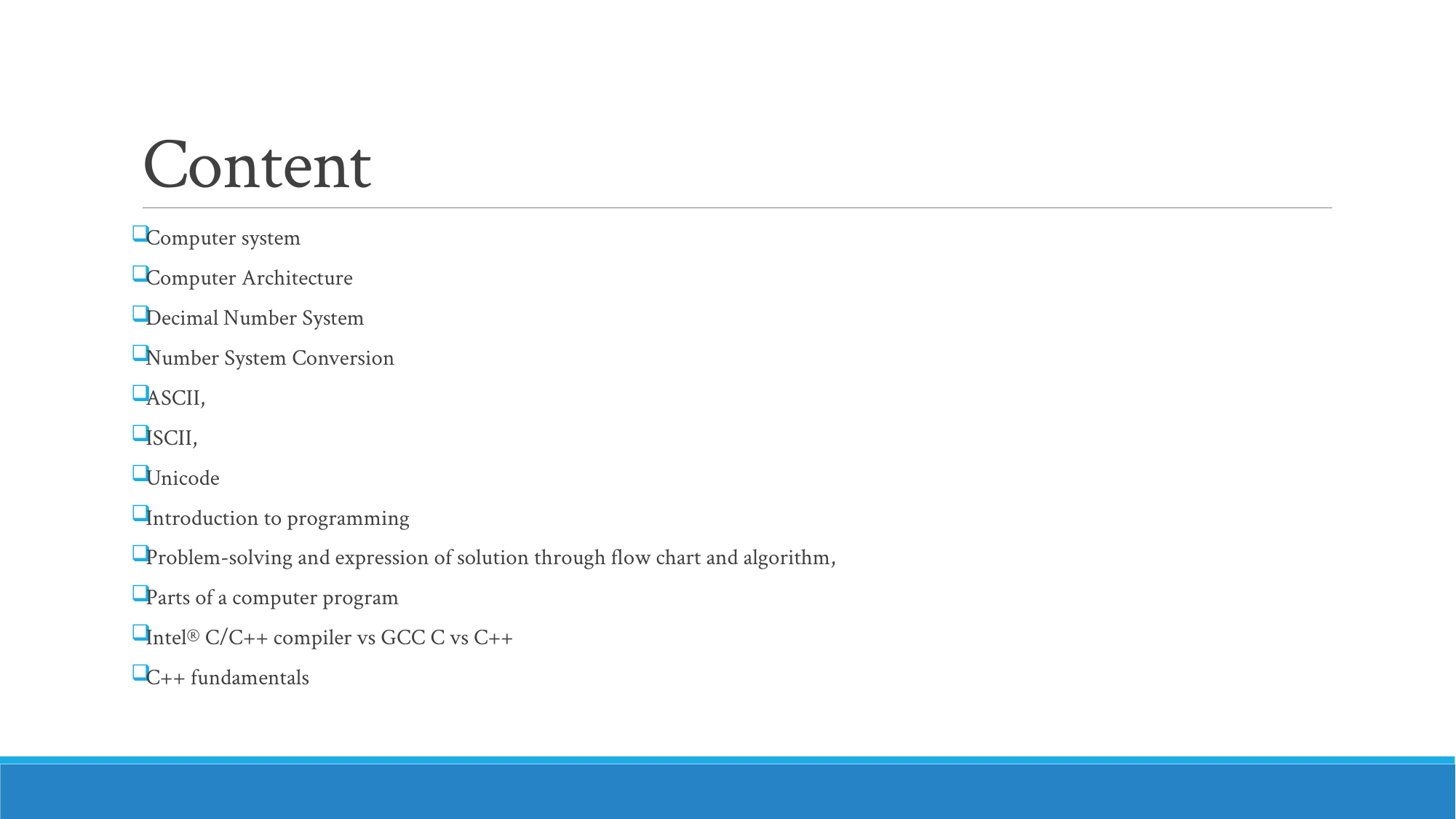

# Content
Computer system
Computer Architecture
Decimal Number System
Number System Conversion
ASCII,
ISCII,
Unicode
Introduction to programming
Problem-solving and expression of solution through flow chart and algorithm,
Parts of a computer program
Intel® C/C++ compiler vs GCC C vs C++
C++ fundamentals